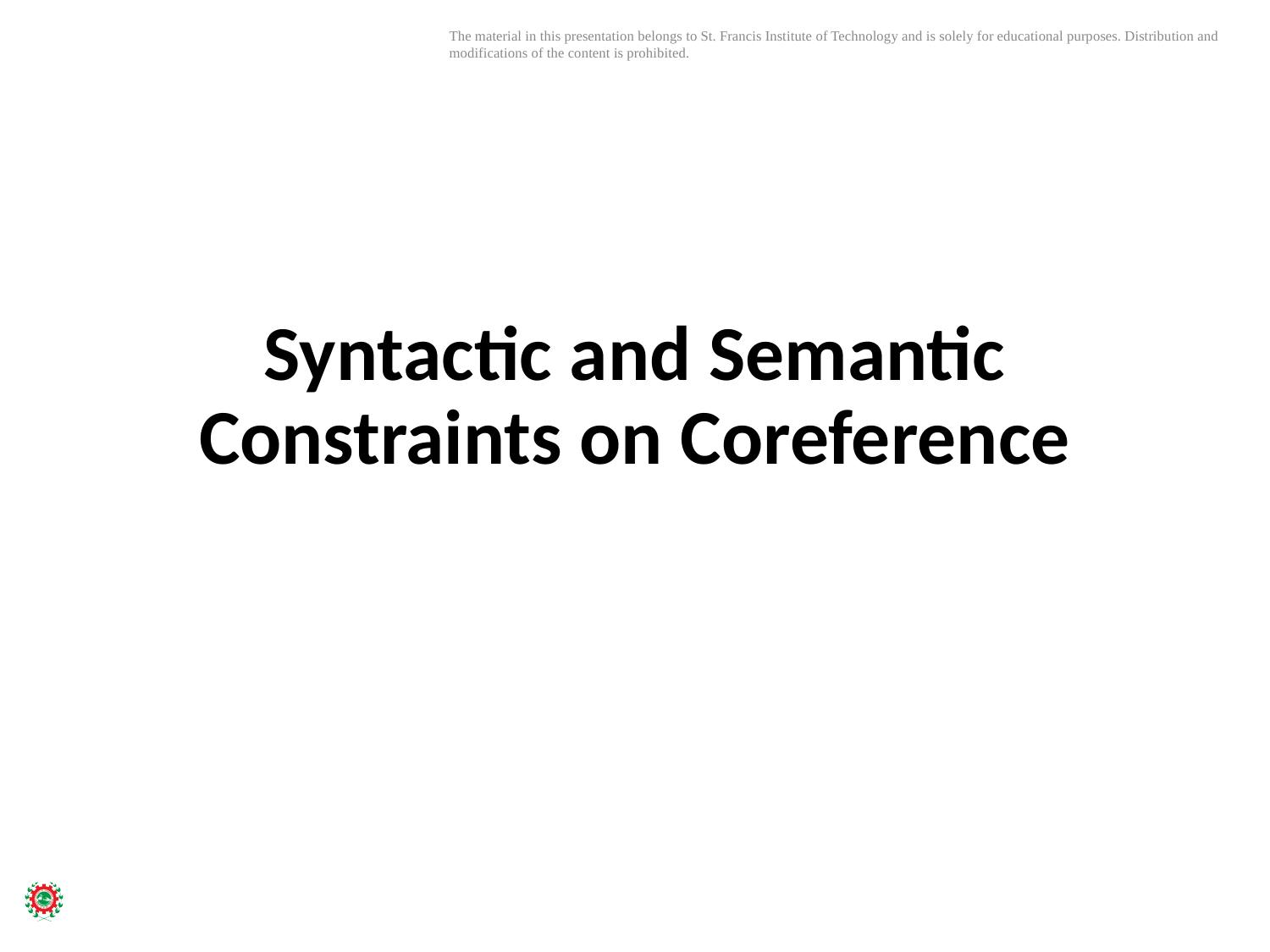

# Syntactic and Semantic Constraints on Coreference